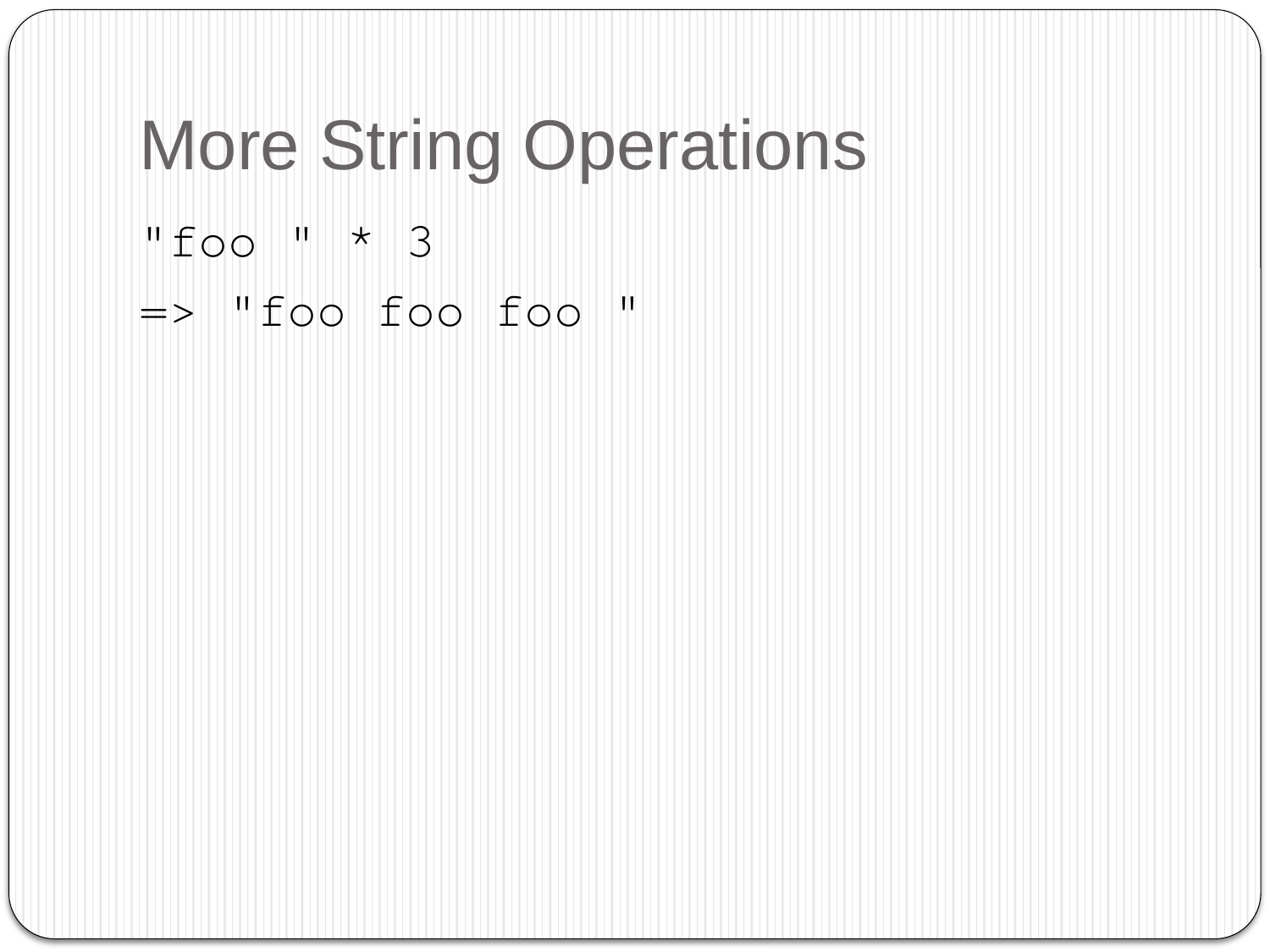

# More String Operations
"foo " * 3
=> "foo foo foo "